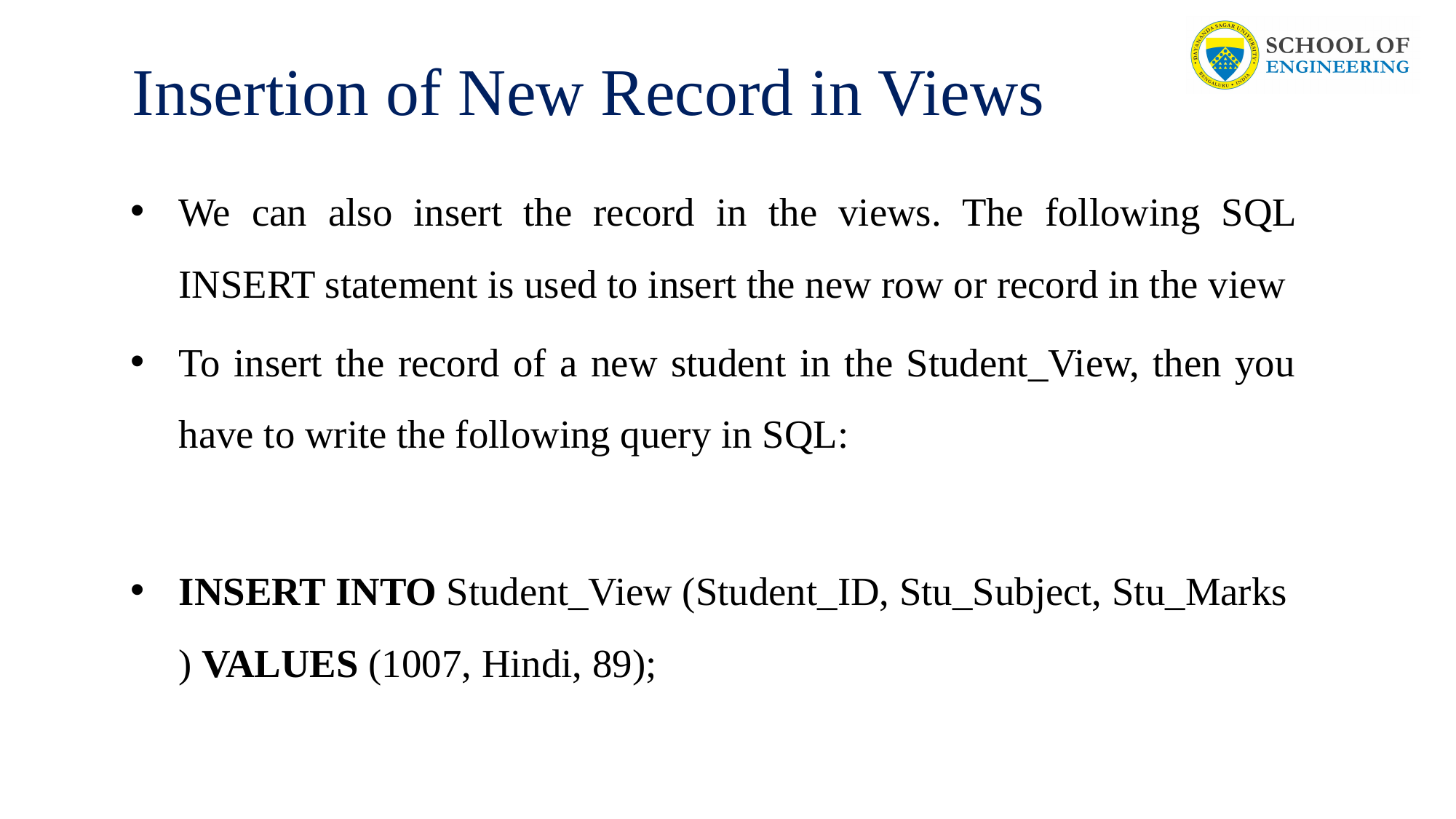

# Insertion of New Record in Views
We can also insert the record in the views. The following SQL INSERT statement is used to insert the new row or record in the view
To insert the record of a new student in the Student_View, then you have to write the following query in SQL:

INSERT INTO Student_View (Student_ID, Stu_Subject, Stu_Marks) VALUES (1007, Hindi, 89);